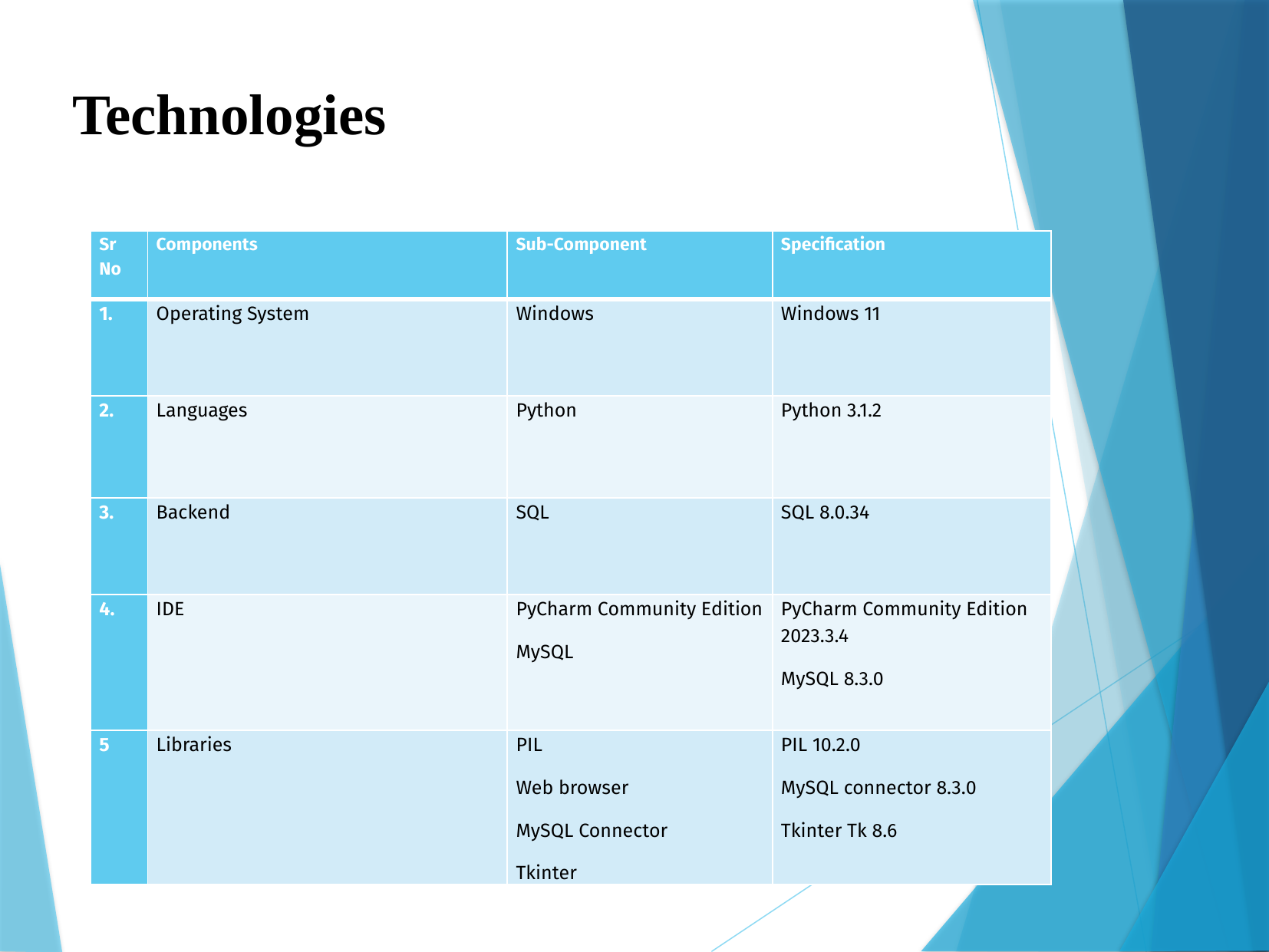

Technologies

| Sr No | Components | Sub-Component | Specification |
| --- | --- | --- | --- |
| 1. | Operating System | Windows | Windows 11 |
| 2. | Languages | Python | Python 3.1.2 |
| 3. | Backend | SQL | SQL 8.0.34 |
| 4. | IDE | PyCharm Community Edition MySQL | PyCharm Community Edition 2023.3.4 MySQL 8.3.0 |
| 5 | Libraries | PIL Web browser MySQL Connector Tkinter | PIL 10.2.0 MySQL connector 8.3.0 Tkinter Tk 8.6 |